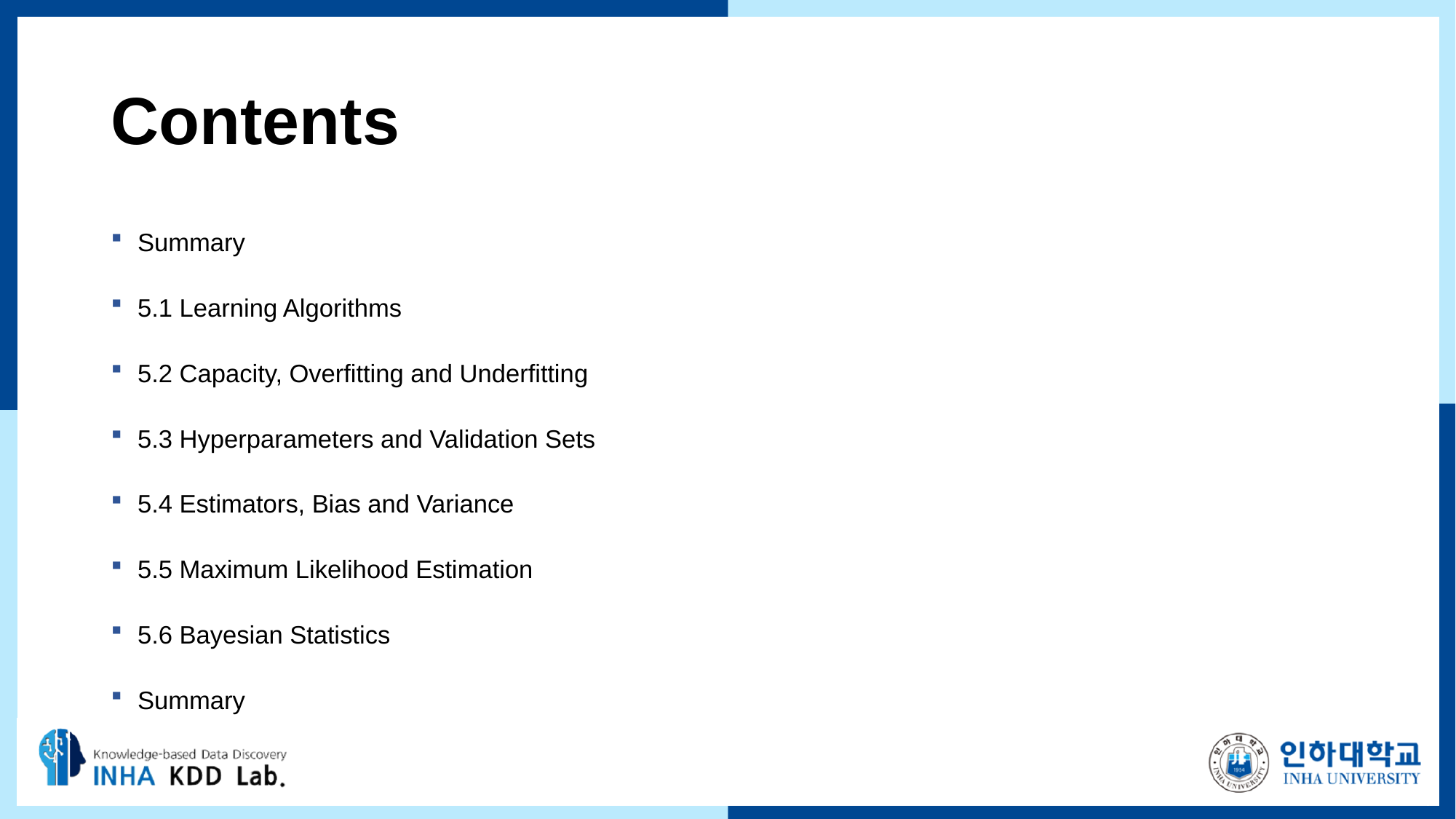

# Contents
Summary
5.1 Learning Algorithms
5.2 Capacity, Overfitting and Underfitting
5.3 Hyperparameters and Validation Sets
5.4 Estimators, Bias and Variance
5.5 Maximum Likelihood Estimation
5.6 Bayesian Statistics
Summary